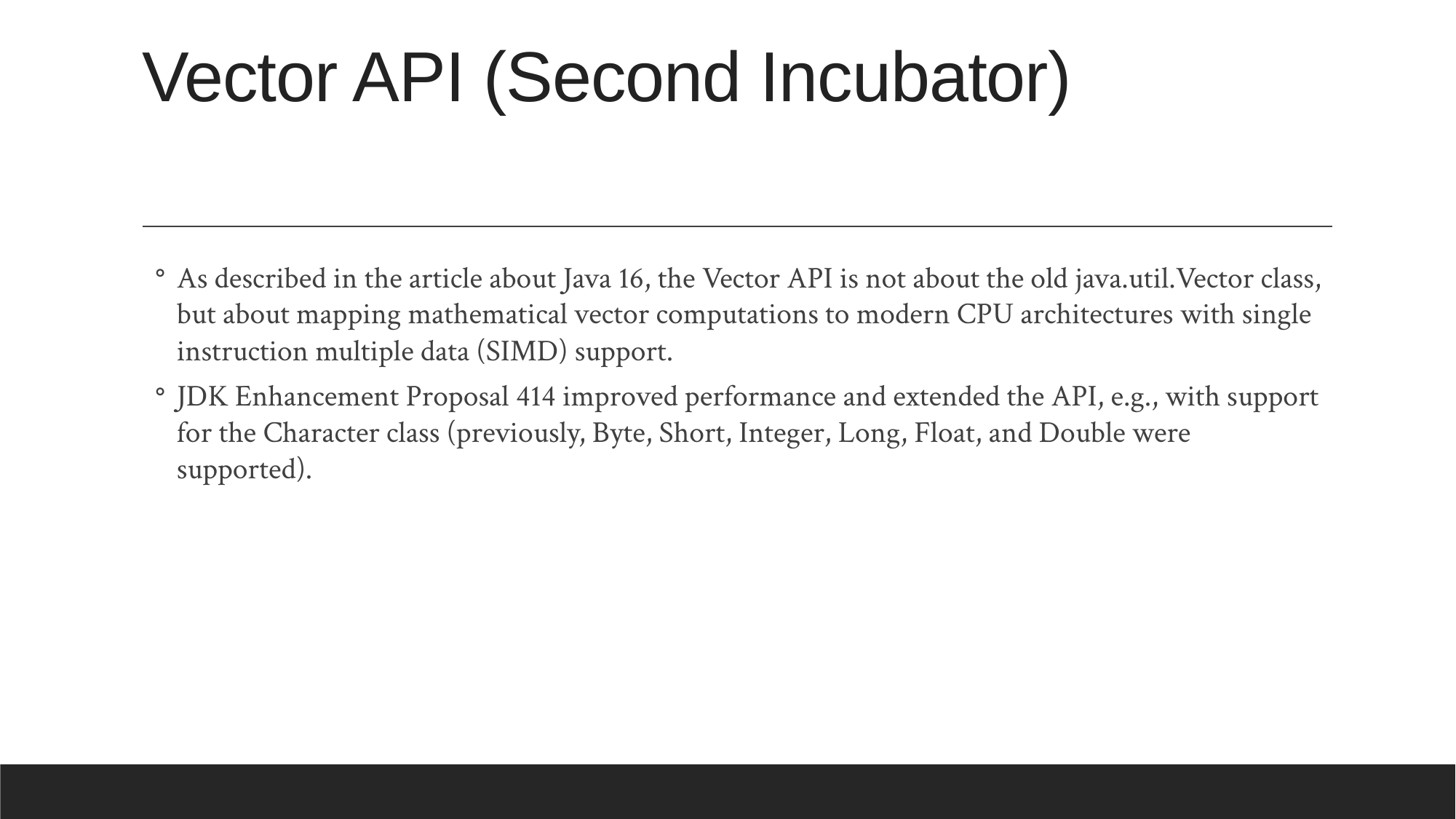

# Vector API (Second Incubator)
As described in the article about Java 16, the Vector API is not about the old java.util.Vector class, but about mapping mathematical vector computations to modern CPU architectures with single instruction multiple data (SIMD) support.
JDK Enhancement Proposal 414 improved performance and extended the API, e.g., with support for the Character class (previously, Byte, Short, Integer, Long, Float, and Double were supported).